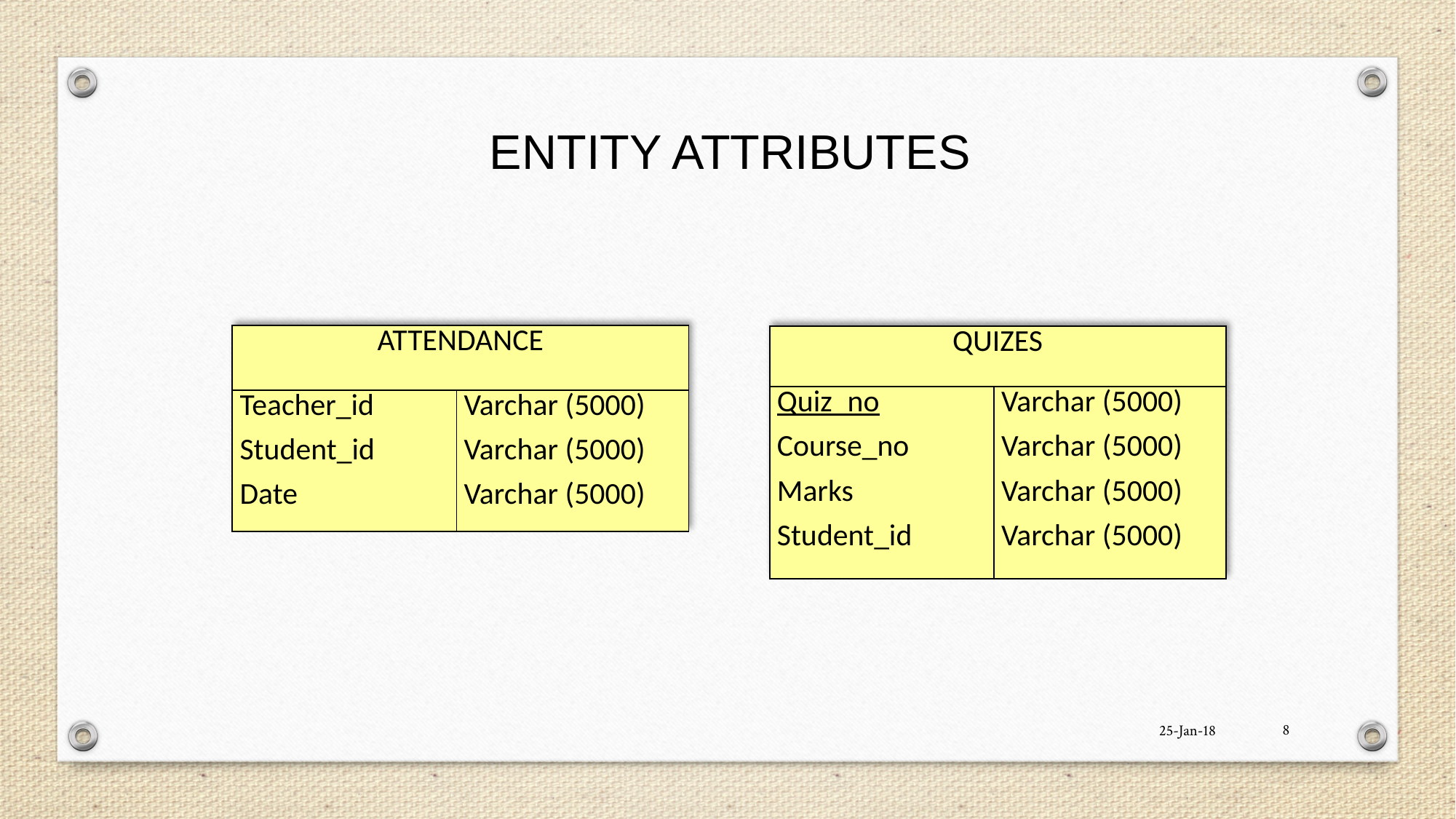

ENTITY ATTRIBUTES
| ATTENDANCE |  |
| --- | --- |
| Teacher\_id Student\_id Date | Varchar (5000) Varchar (5000) Varchar (5000) |
| QUIZES |  |
| --- | --- |
| Quiz\_no Course\_no Marks Student\_id | Varchar (5000) Varchar (5000) Varchar (5000) Varchar (5000) |
25-Jan-18
8